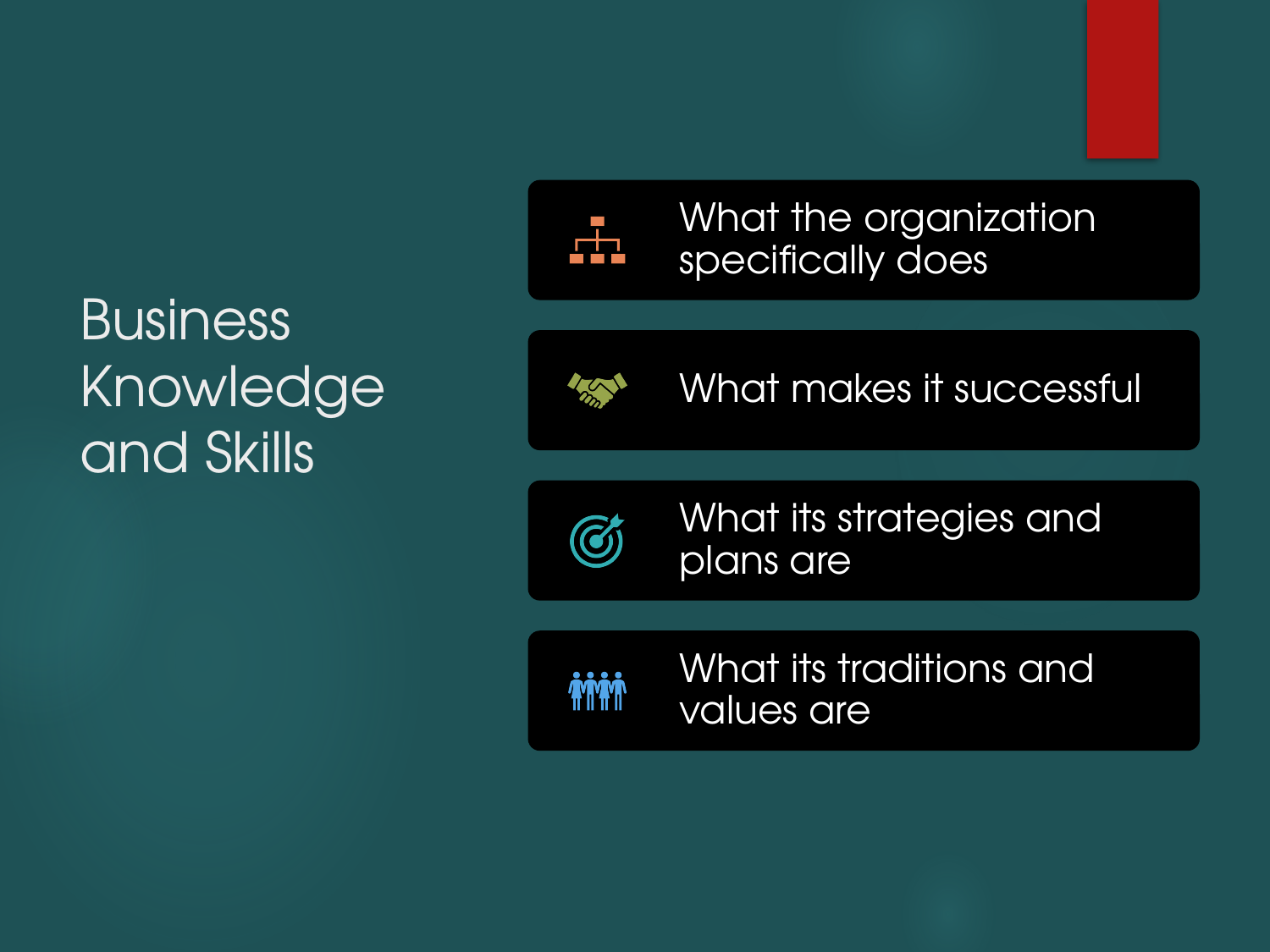

What the organization specifically does
What makes it successful
What its strategies and plans are
What its traditions and values are
# Business Knowledge and Skills